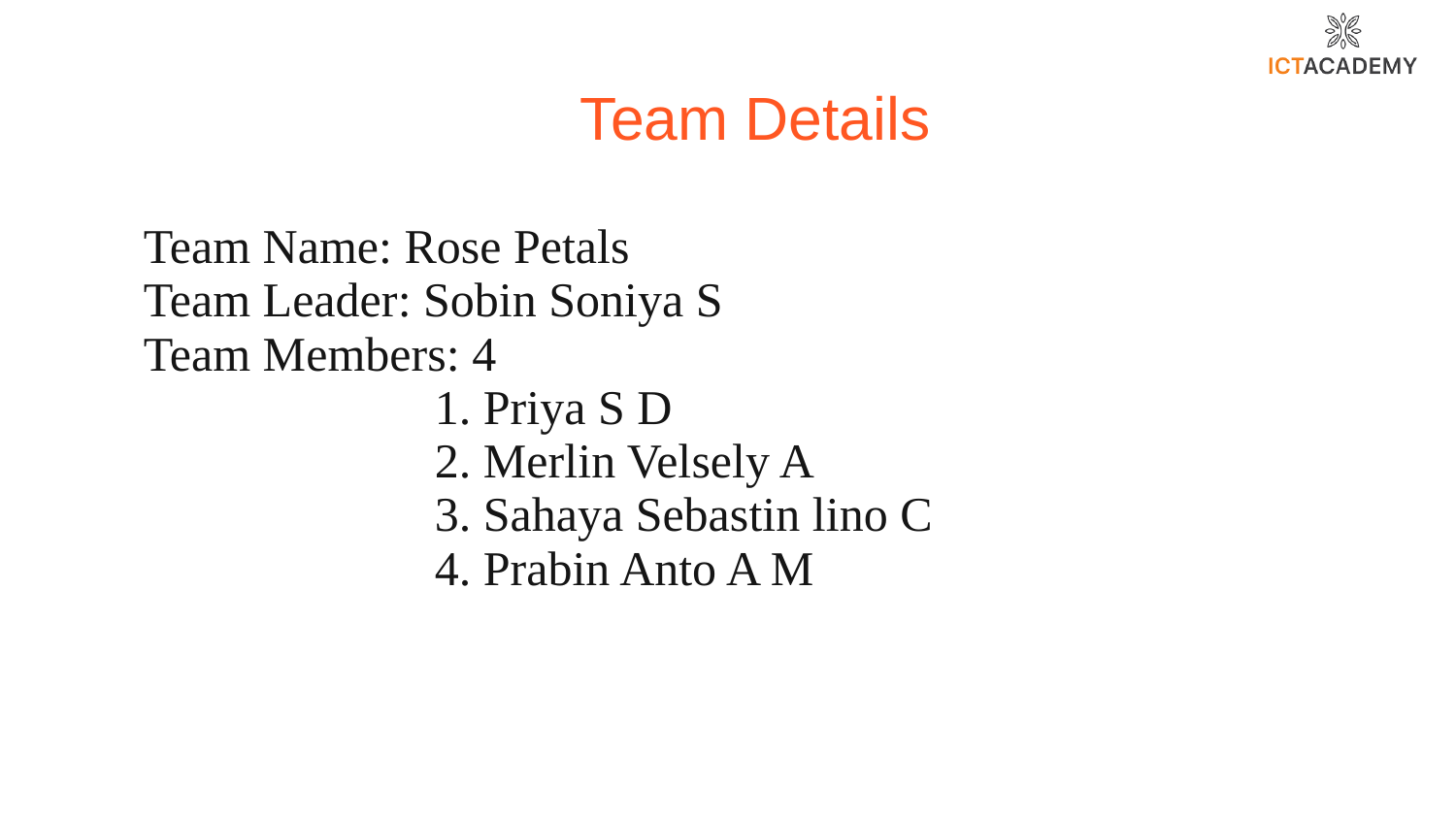

# Team Details Team Name: Rose Petals Team Leader: Sobin Soniya S Team Members: 4 1. Priya S D 2. Merlin Velsely A 3. Sahaya Sebastin lino C 4. Prabin Anto A M